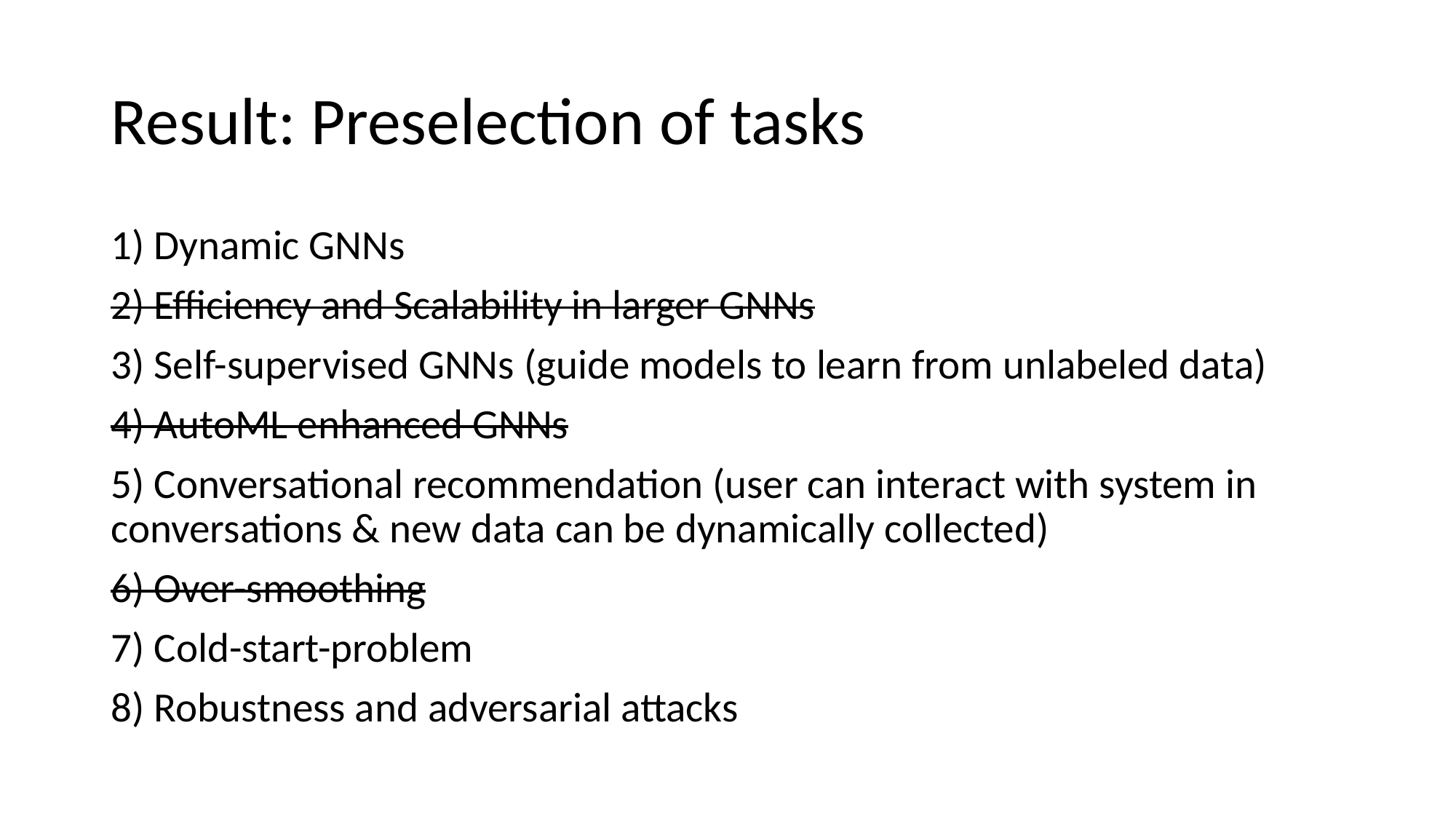

# Result: Preselection of tasks
1) Dynamic GNNs
2) Efficiency and Scalability in larger GNNs
3) Self-supervised GNNs (guide models to learn from unlabeled data)
4) AutoML enhanced GNNs
5) Conversational recommendation (user can interact with system in conversations & new data can be dynamically collected)
6) Over-smoothing
7) Cold-start-problem
8) Robustness and adversarial attacks